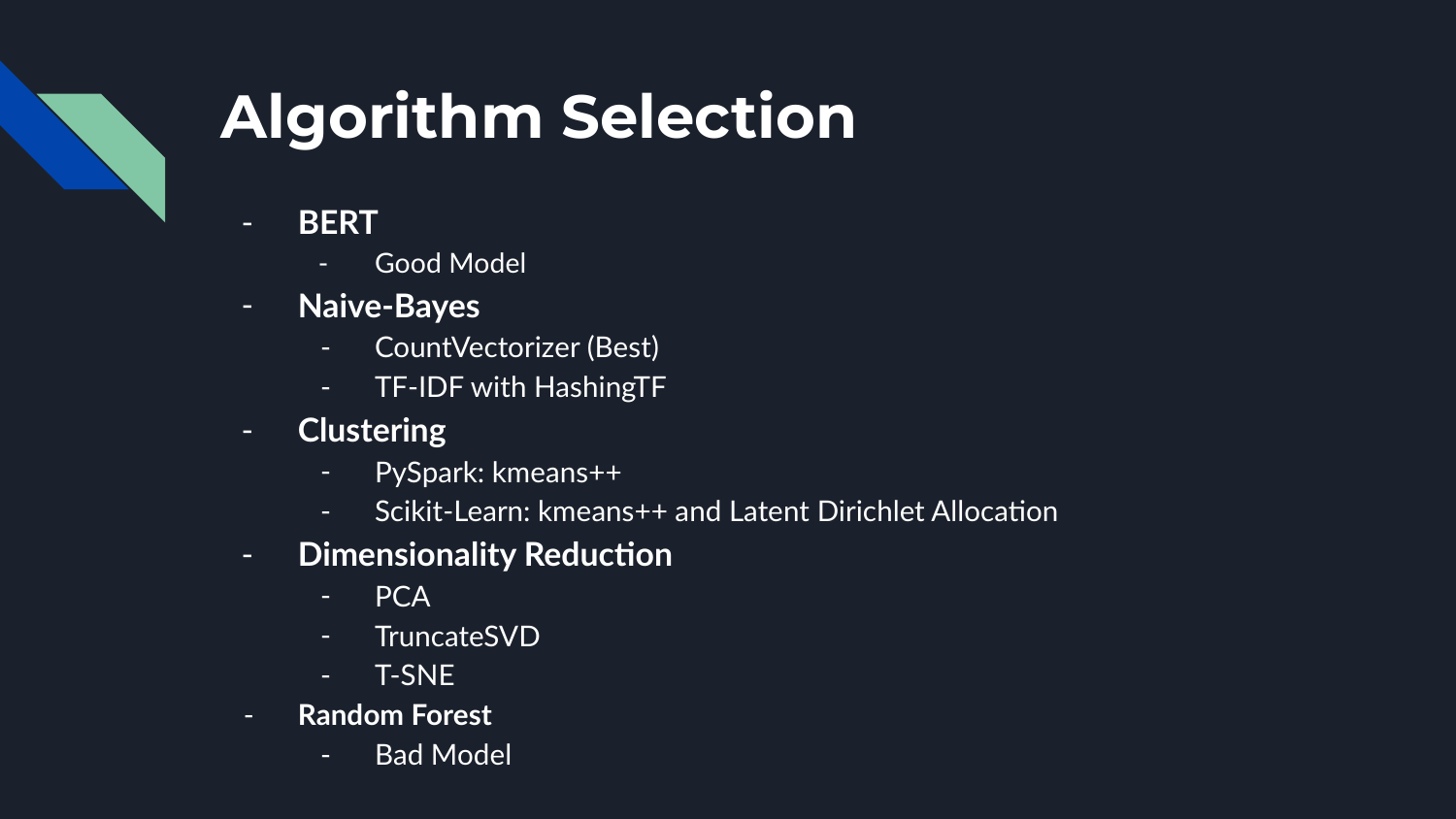

# Algorithm Selection
BERT
Good Model
Naive-Bayes
CountVectorizer (Best)
TF-IDF with HashingTF
Clustering
PySpark: kmeans++
Scikit-Learn: kmeans++ and Latent Dirichlet Allocation
Dimensionality Reduction
PCA
TruncateSVD
T-SNE
Random Forest
Bad Model